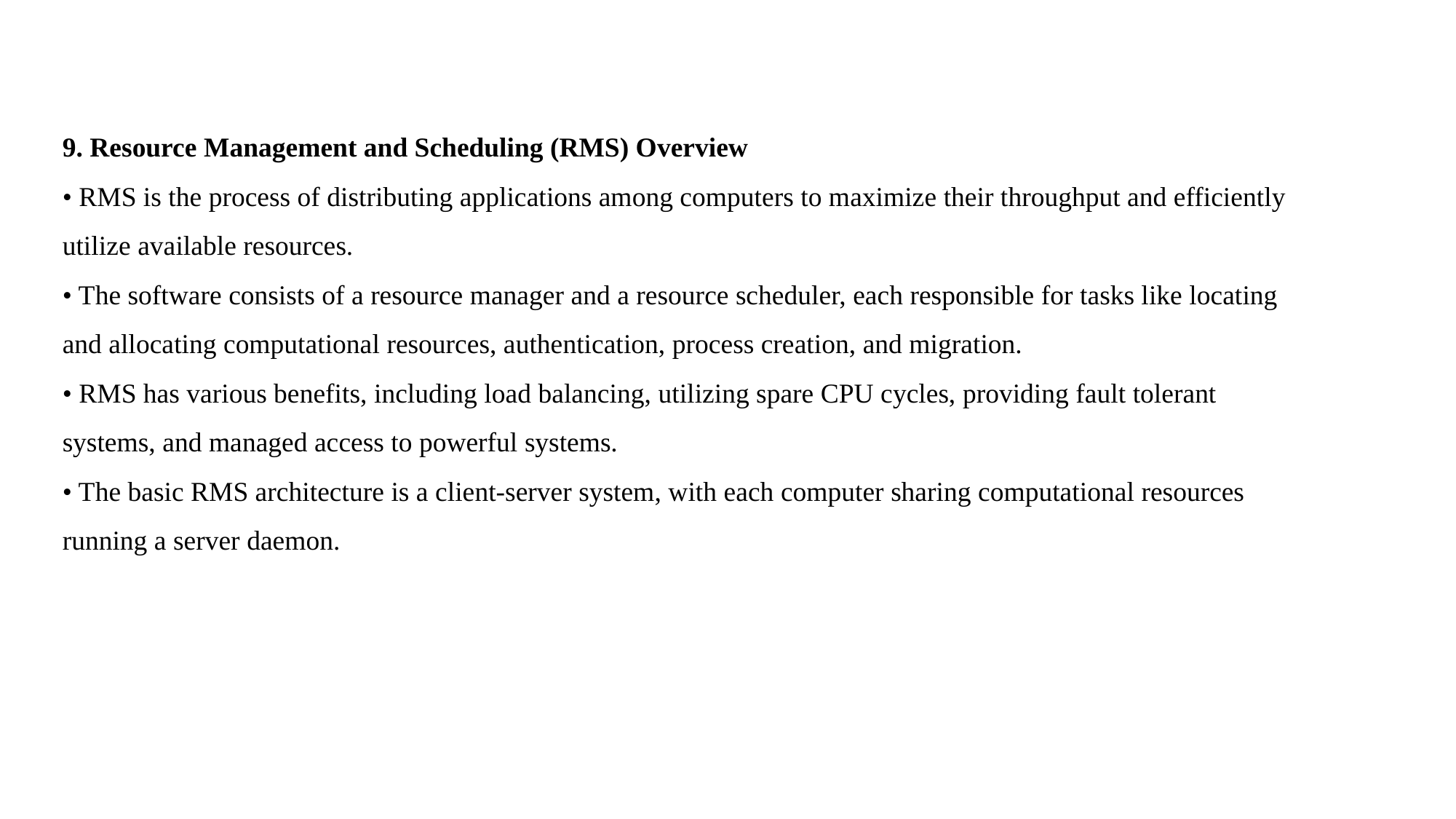

9. Resource Management and Scheduling (RMS) Overview
• RMS is the process of distributing applications among computers to maximize their throughput and efficiently utilize available resources.
• The software consists of a resource manager and a resource scheduler, each responsible for tasks like locating and allocating computational resources, authentication, process creation, and migration.
• RMS has various benefits, including load balancing, utilizing spare CPU cycles, providing fault tolerant systems, and managed access to powerful systems.
• The basic RMS architecture is a client-server system, with each computer sharing computational resources running a server daemon.